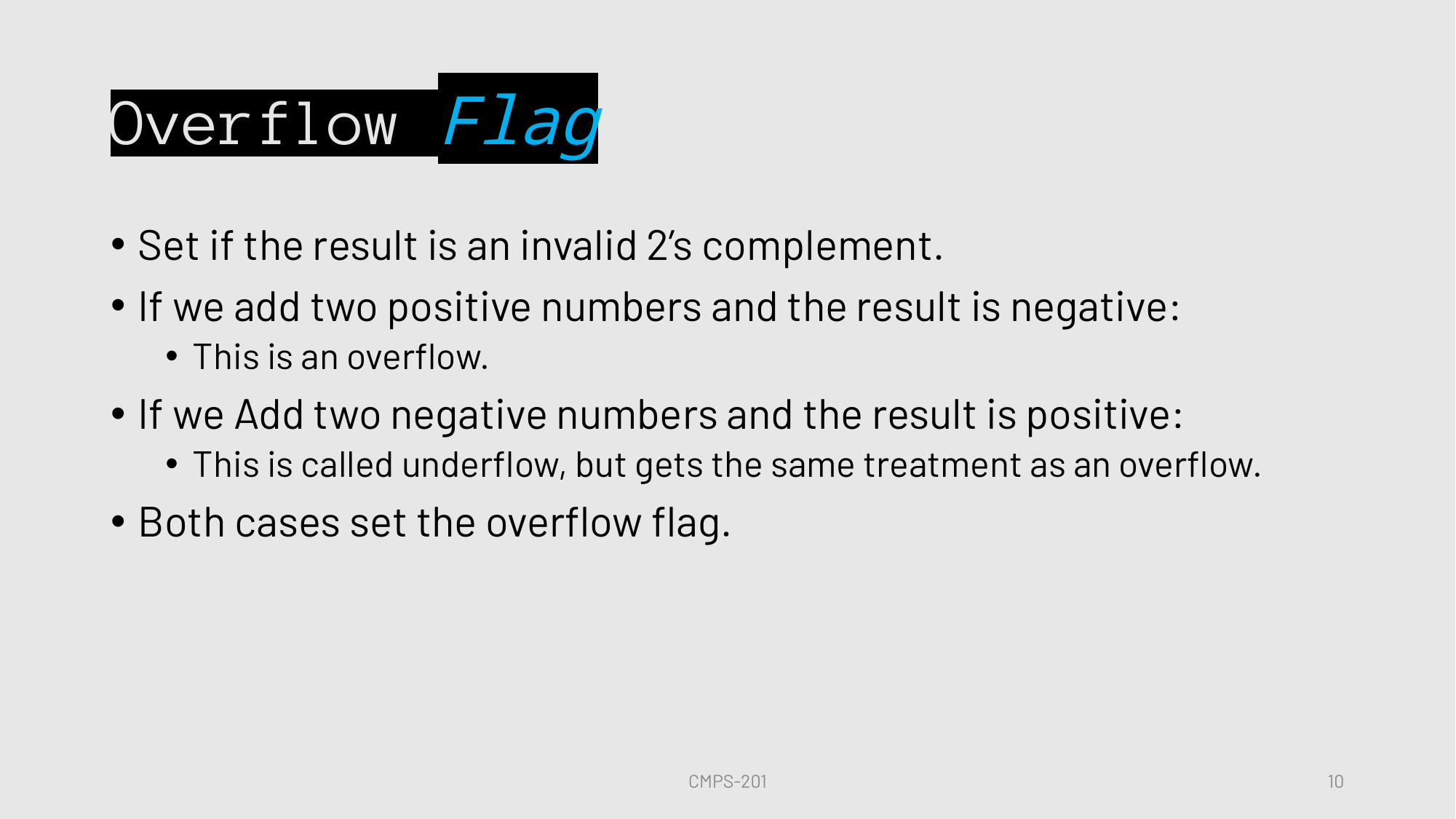

# Overflow Flag
Set if the result is an invalid 2’s complement.
If we add two positive numbers and the result is negative:
This is an overflow.
If we Add two negative numbers and the result is positive:
This is called underflow, but gets the same treatment as an overflow.
Both cases set the overflow flag.
CMPS-201
10